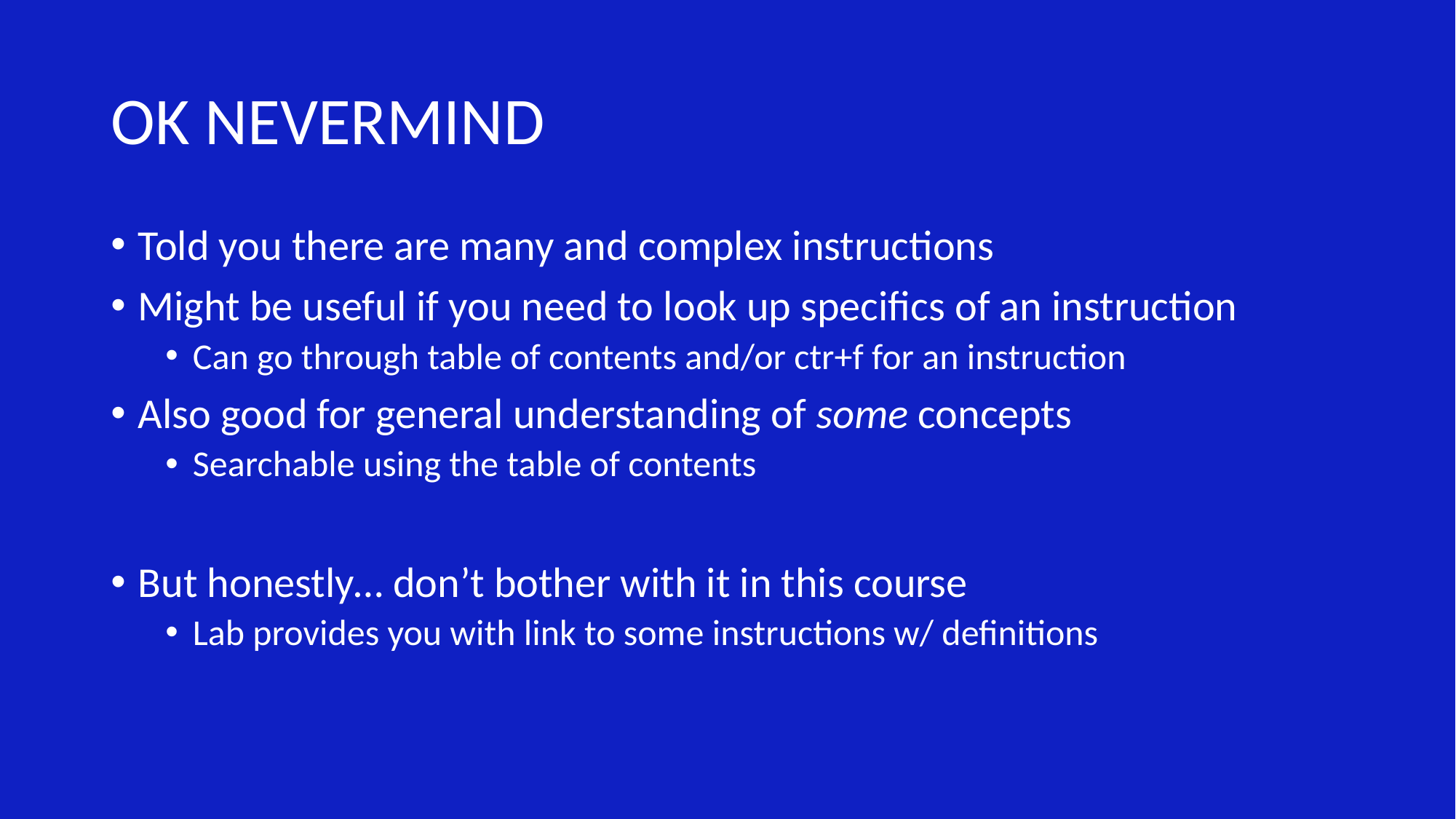

# OK NEVERMIND
Told you there are many and complex instructions
Might be useful if you need to look up specifics of an instruction
Can go through table of contents and/or ctr+f for an instruction
Also good for general understanding of some concepts
Searchable using the table of contents

But honestly… don’t bother with it in this course
Lab provides you with link to some instructions w/ definitions